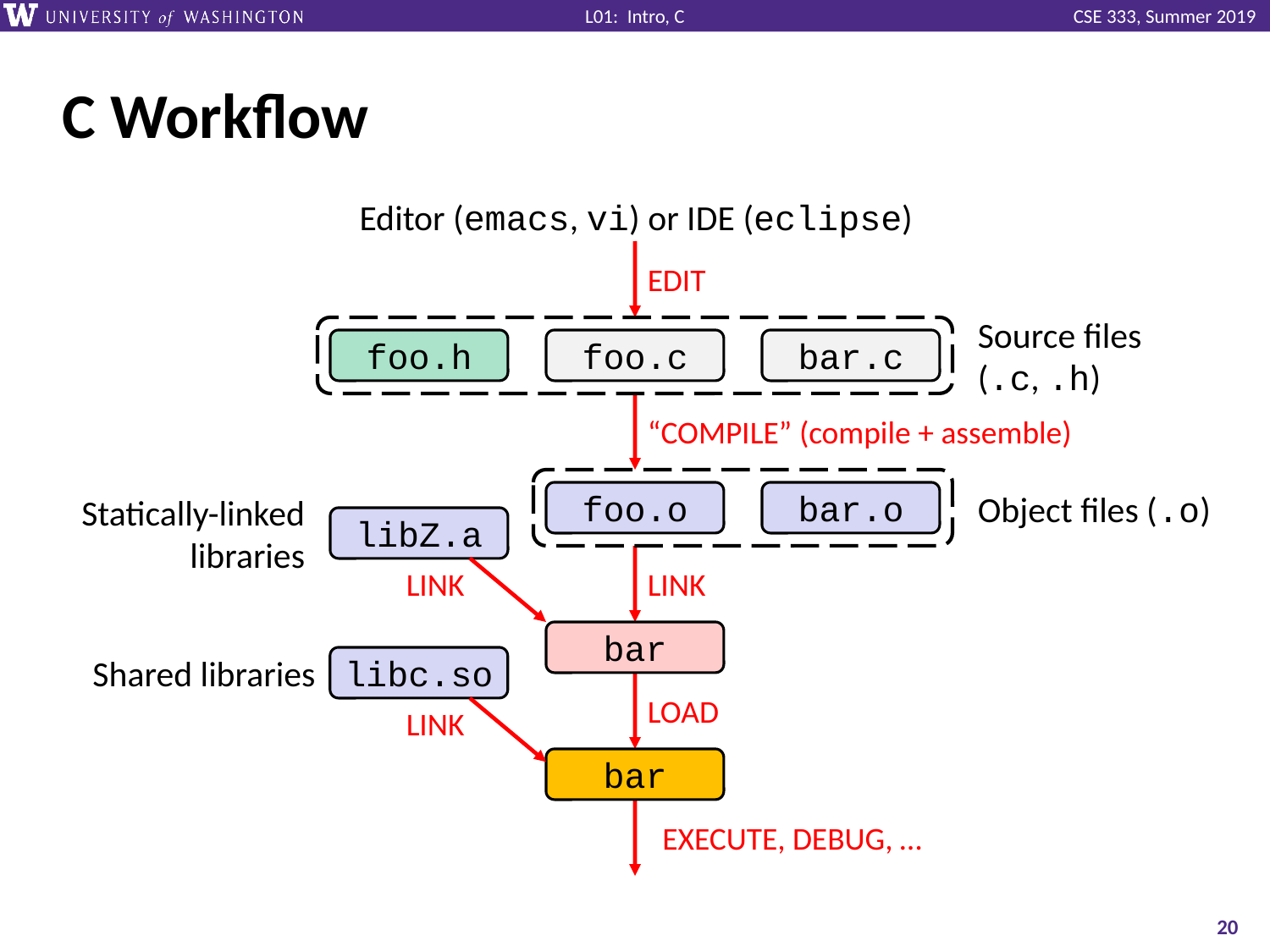

# C Workflow
Editor (emacs, vi) or IDE (eclipse)

EDIT
Source files
(.c, .h)

foo.h
foo.c
bar.c

“COMPILE” (compile + assemble)

foo.o
bar.o
Object files (.o)
Statically-linked
libraries
libZ.a

LINK
LINK
bar
libc.so
Shared libraries

LOAD
LINK

bar

EXECUTE, DEBUG, …
20